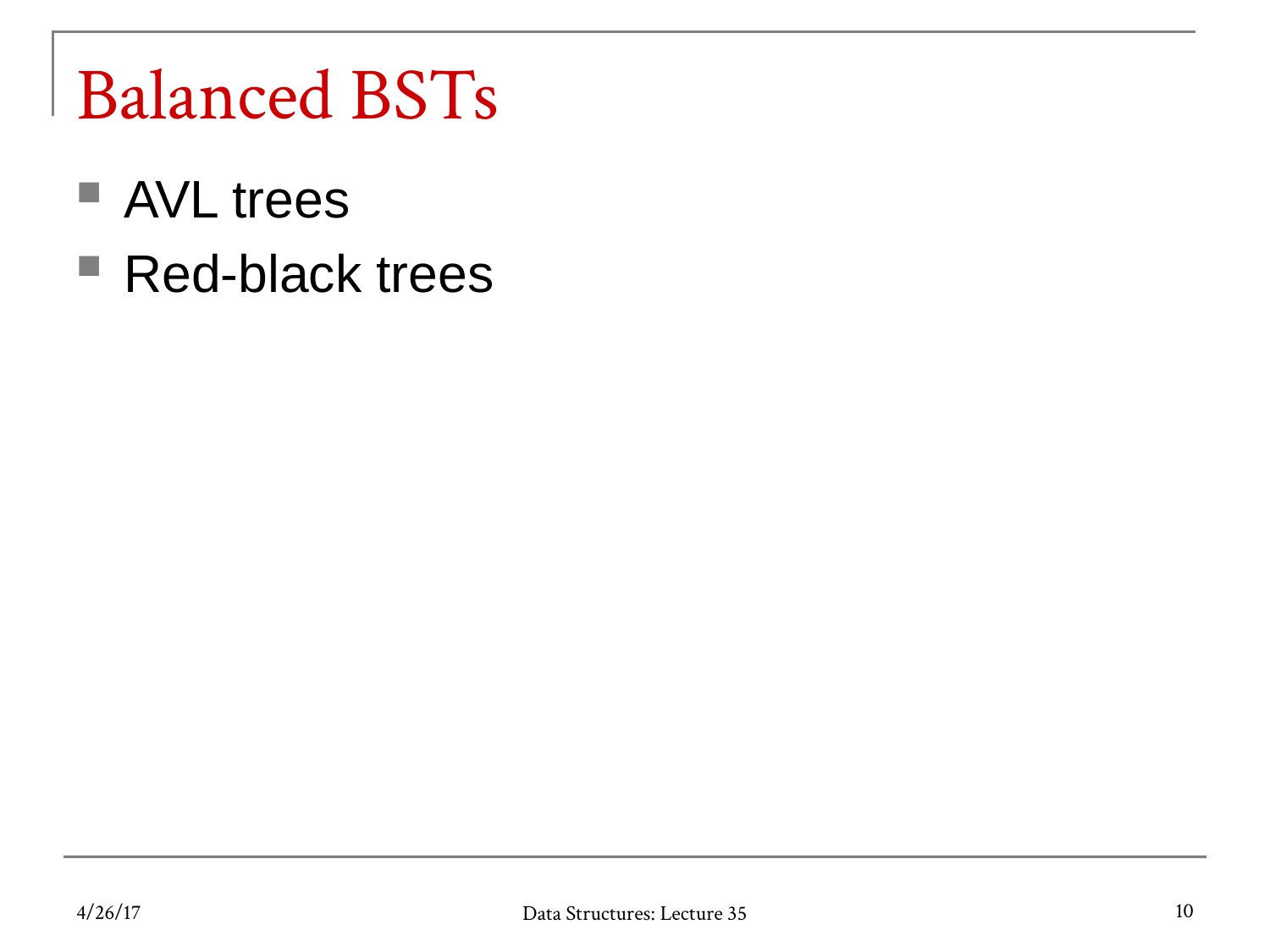

# Balanced BSTs
AVL trees
Red-black trees
4/26/17
10
Data Structures: Lecture 35